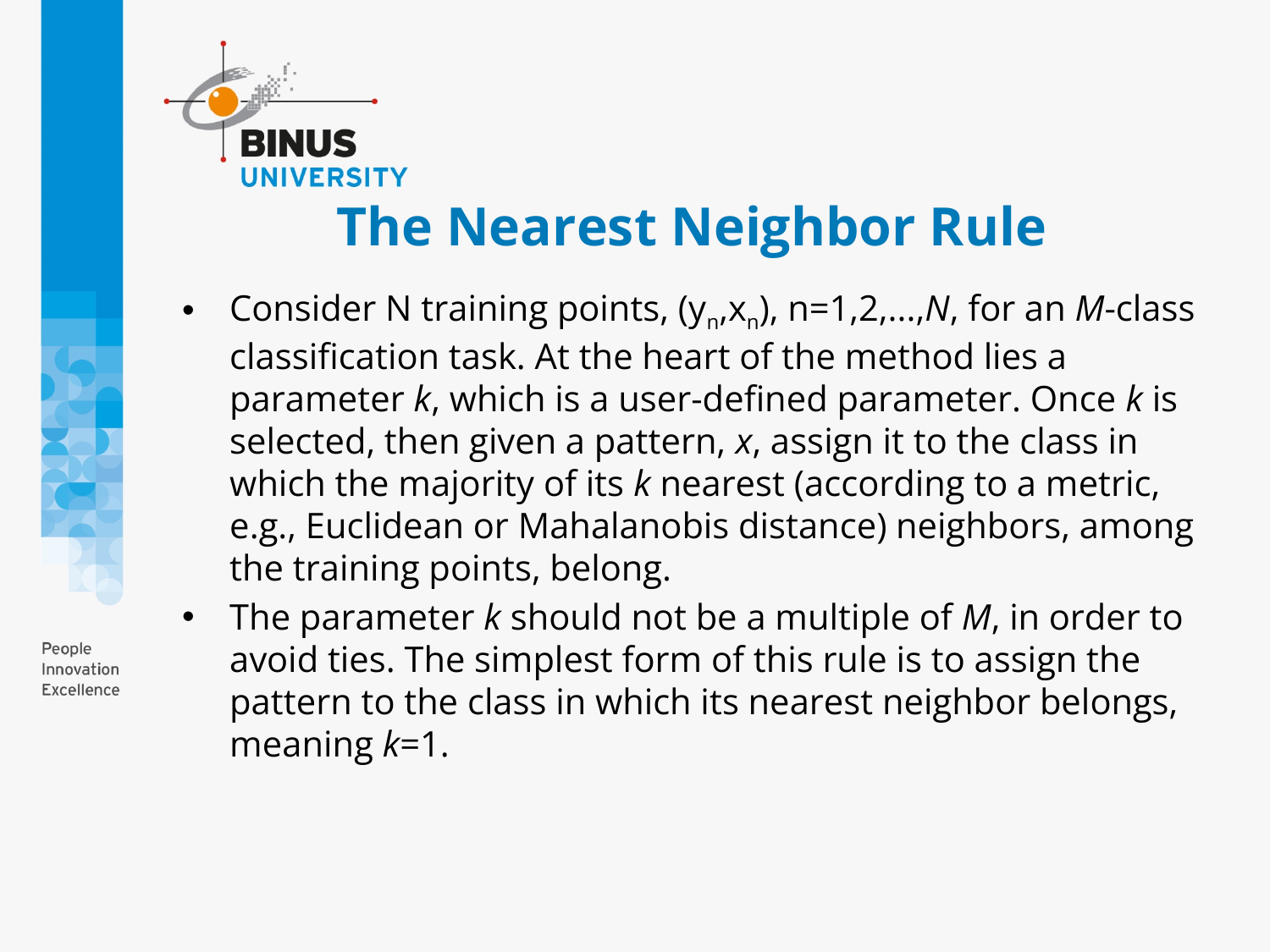

# The Nearest Neighbor Rule
Consider N training points, (yn,xn), n=1,2,...,N, for an M-class classification task. At the heart of the method lies a parameter k, which is a user-defined parameter. Once k is selected, then given a pattern, x, assign it to the class in which the majority of its k nearest (according to a metric, e.g., Euclidean or Mahalanobis distance) neighbors, among the training points, belong.
The parameter k should not be a multiple of M, in order to avoid ties. The simplest form of this rule is to assign the pattern to the class in which its nearest neighbor belongs, meaning k=1.